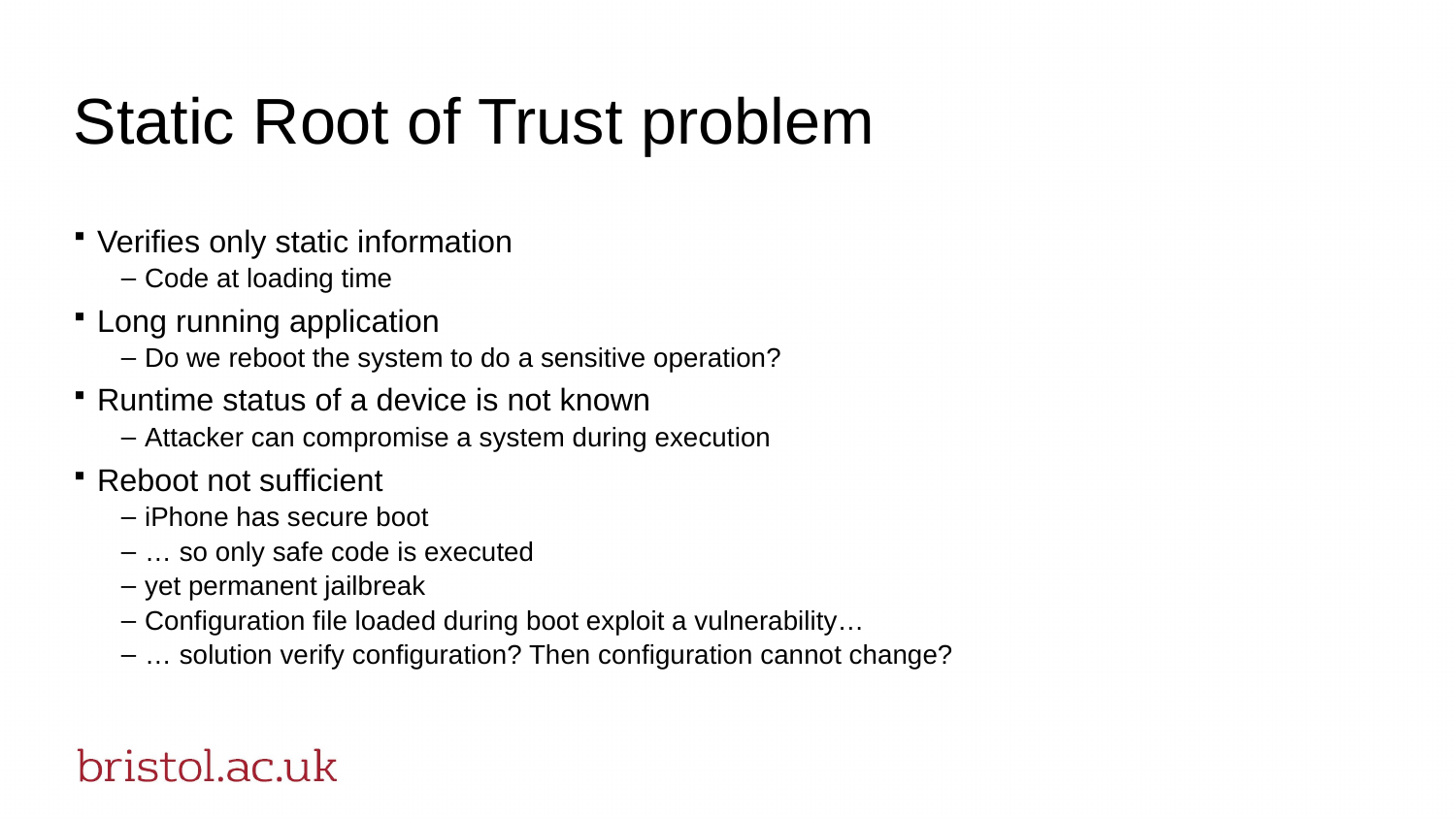

# Static Root of Trust problem
Verifies only static information
Code at loading time
Long running application
Do we reboot the system to do a sensitive operation?
Runtime status of a device is not known
Attacker can compromise a system during execution
Reboot not sufficient
iPhone has secure boot
… so only safe code is executed
yet permanent jailbreak
Configuration file loaded during boot exploit a vulnerability…
… solution verify configuration? Then configuration cannot change?